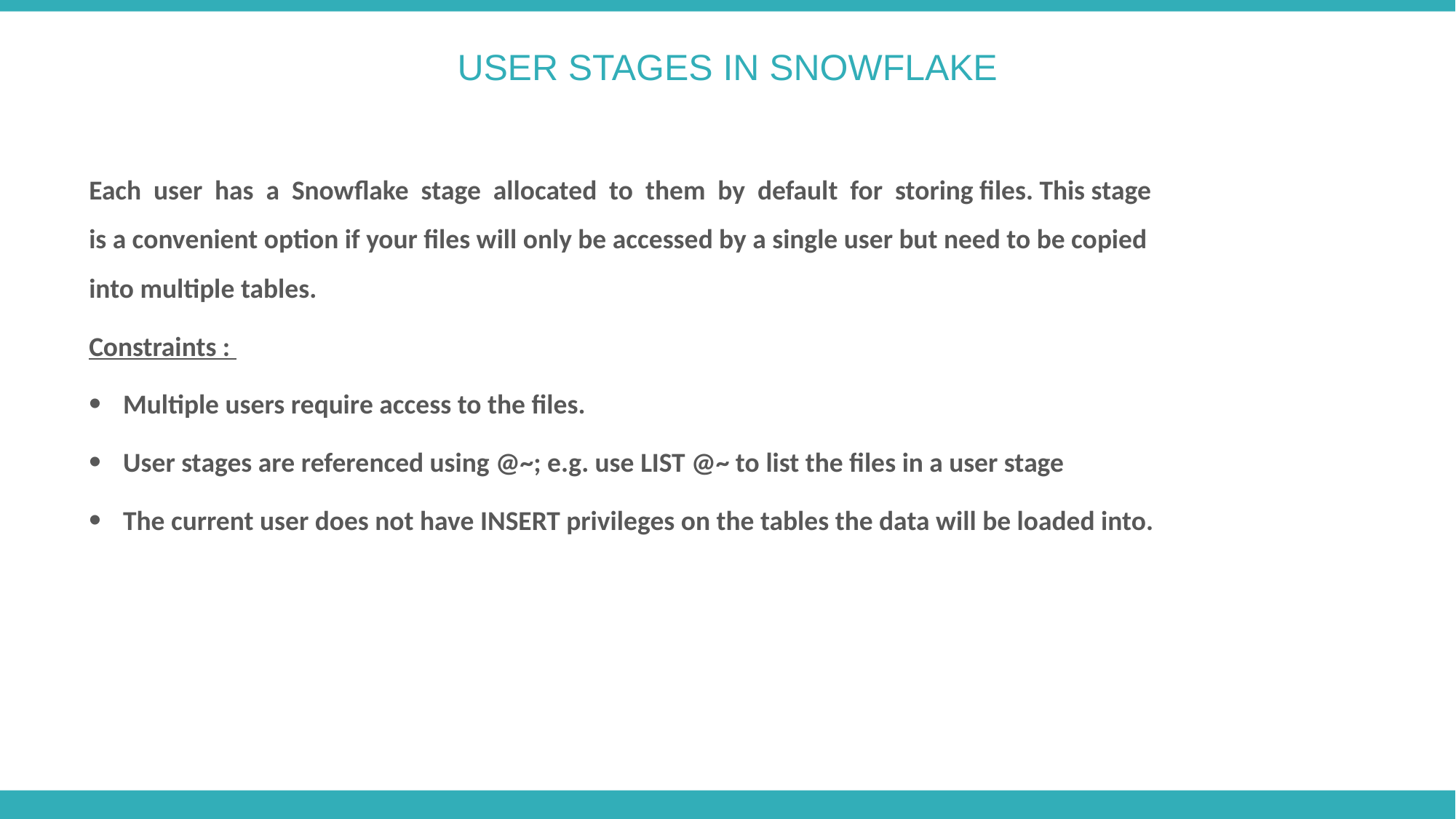

USER STAGES IN SNOWFLAKE
Each  user  has  a  Snowflake  stage  allocated  to  them  by  default  for  storing files. This stage is a convenient option if your files will only be accessed by a single user but need to be copied into multiple tables.
Constraints :
Multiple users require access to the files.
User stages are referenced using @~; e.g. use LIST @~ to list the files in a user stage
The current user does not have INSERT privileges on the tables the data will be loaded into.